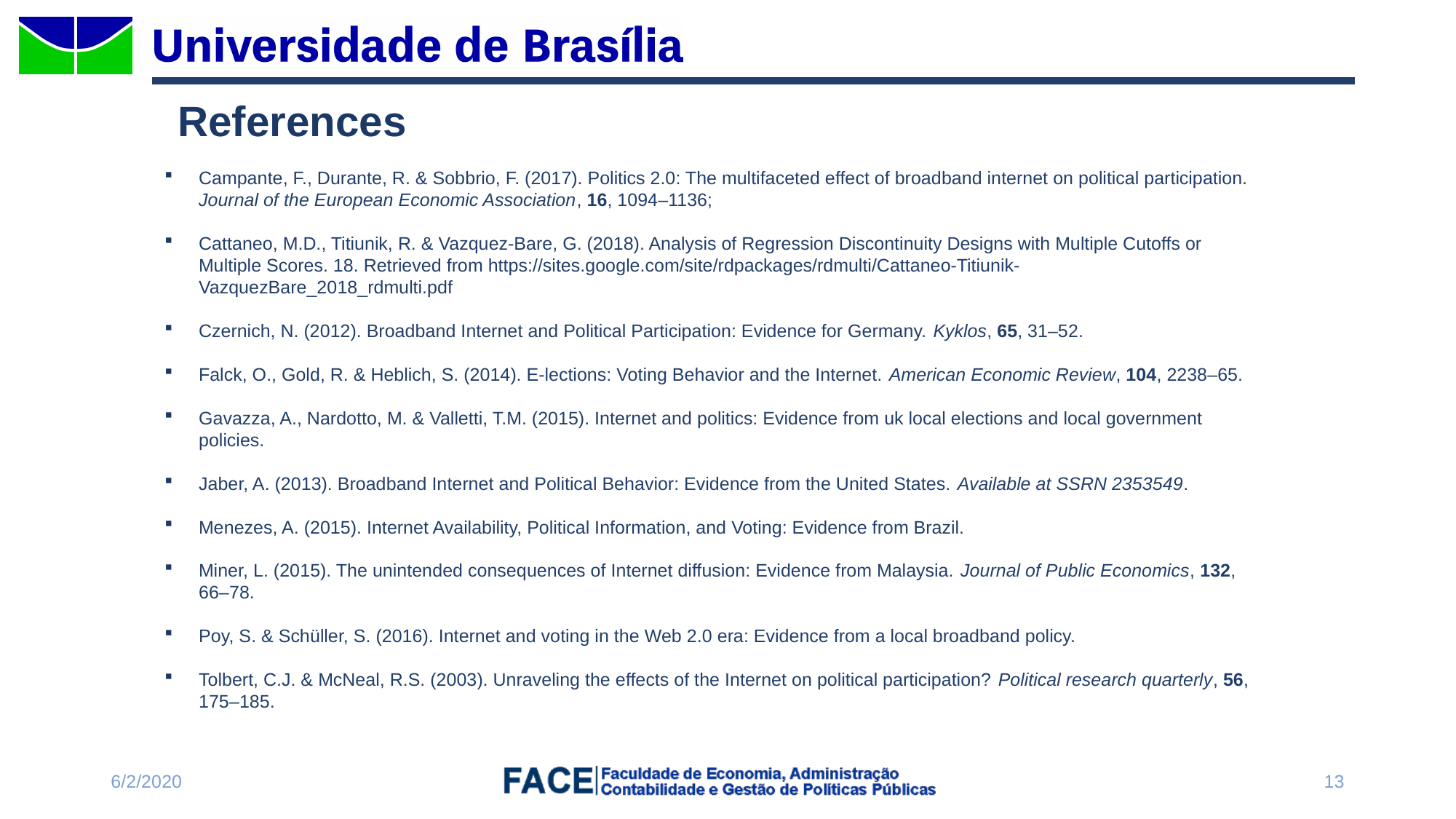

References
Campante, F., Durante, R. & Sobbrio, F. (2017). Politics 2.0: The multifaceted effect of broadband internet on political participation. Journal of the European Economic Association, 16, 1094–1136;

Cattaneo, M.D., Titiunik, R. & Vazquez-Bare, G. (2018). Analysis of Regression Discontinuity Designs with Multiple Cutoffs or Multiple Scores. 18. Retrieved from https://sites.google.com/site/rdpackages/rdmulti/Cattaneo-Titiunik-VazquezBare_2018_rdmulti.pdf

Czernich, N. (2012). Broadband Internet and Political Participation: Evidence for Germany. Kyklos, 65, 31–52.

Falck, O., Gold, R. & Heblich, S. (2014). E-lections: Voting Behavior and the Internet. American Economic Review, 104, 2238–65.

Gavazza, A., Nardotto, M. & Valletti, T.M. (2015). Internet and politics: Evidence from uk local elections and local government policies.

Jaber, A. (2013). Broadband Internet and Political Behavior: Evidence from the United States. Available at SSRN 2353549.

Menezes, A. (2015). Internet Availability, Political Information, and Voting: Evidence from Brazil.

Miner, L. (2015). The unintended consequences of Internet diffusion: Evidence from Malaysia. Journal of Public Economics, 132, 66–78.

Poy, S. & Schüller, S. (2016). Internet and voting in the Web 2.0 era: Evidence from a local broadband policy.

Tolbert, C.J. & McNeal, R.S. (2003). Unraveling the effects of the Internet on political participation? Political research quarterly, 56, 175–185.
6/2/2020
13